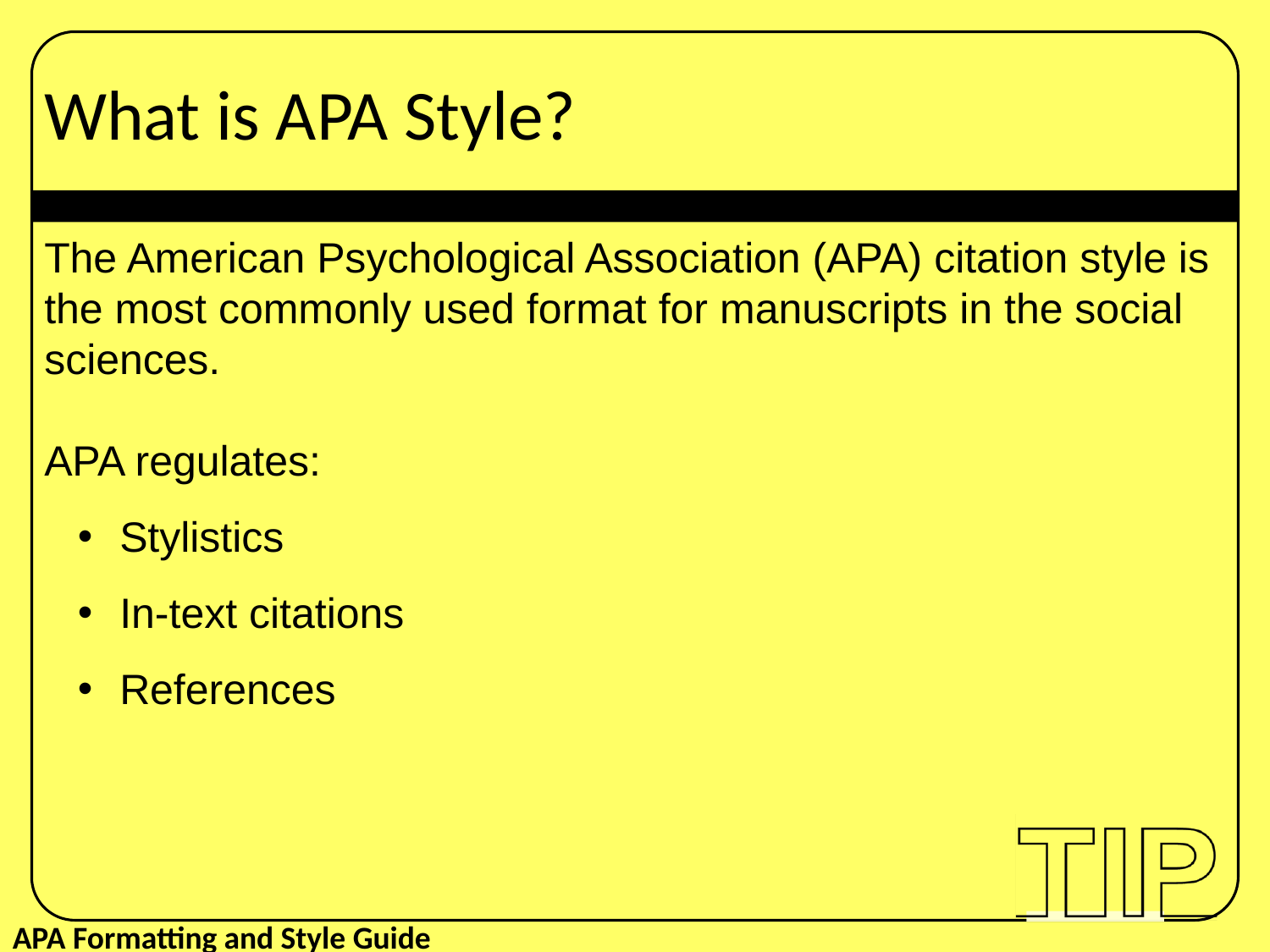

What is APA Style?

The American Psychological Association (APA) citation style is the most commonly used format for manuscripts in the social sciences.

APA regulates:
 Stylistics
 In-text citations
 References

APA Formatting and Style Guide